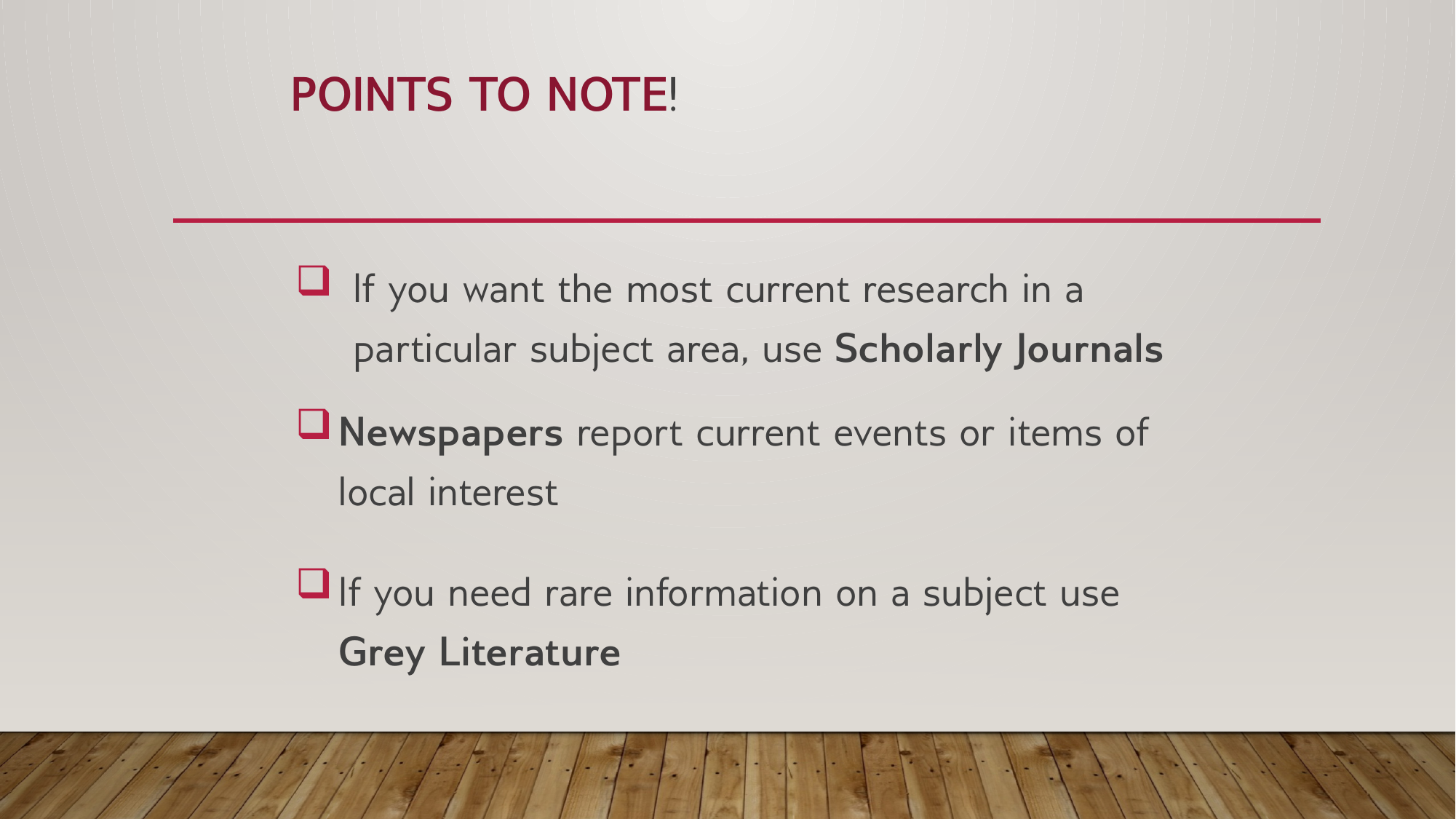

# Points to Note!
If you want the most current research in a particular subject area, use Scholarly Journals
Newspapers report current events or items of local interest

If you need rare information on a subject use Grey Literature